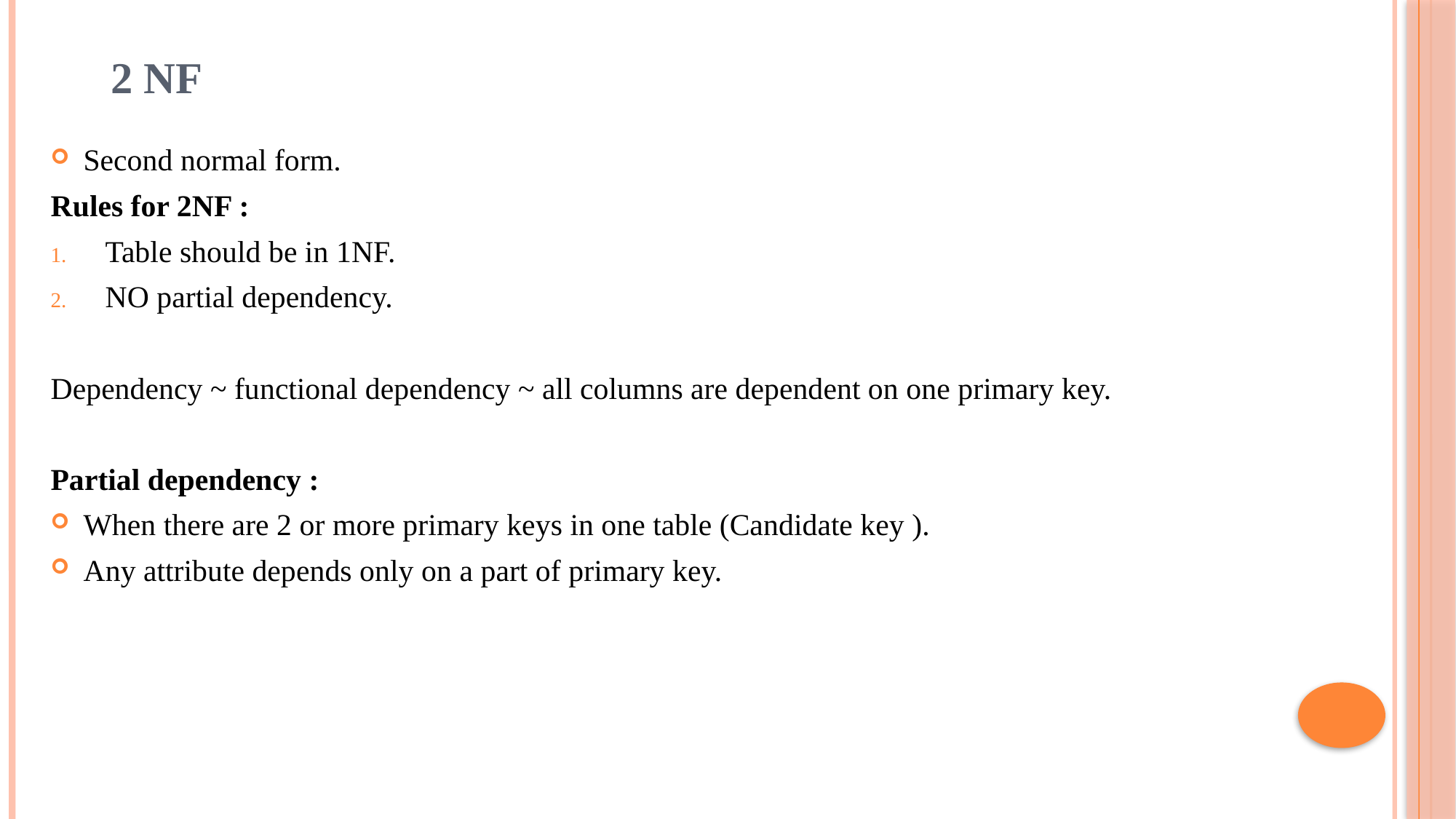

# 2 NF
Second normal form.
Rules for 2NF :
Table should be in 1NF.
NO partial dependency.

Dependency ~ functional dependency ~ all columns are dependent on one primary key.

Partial dependency :
When there are 2 or more primary keys in one table (Candidate key ).
Any attribute depends only on a part of primary key.